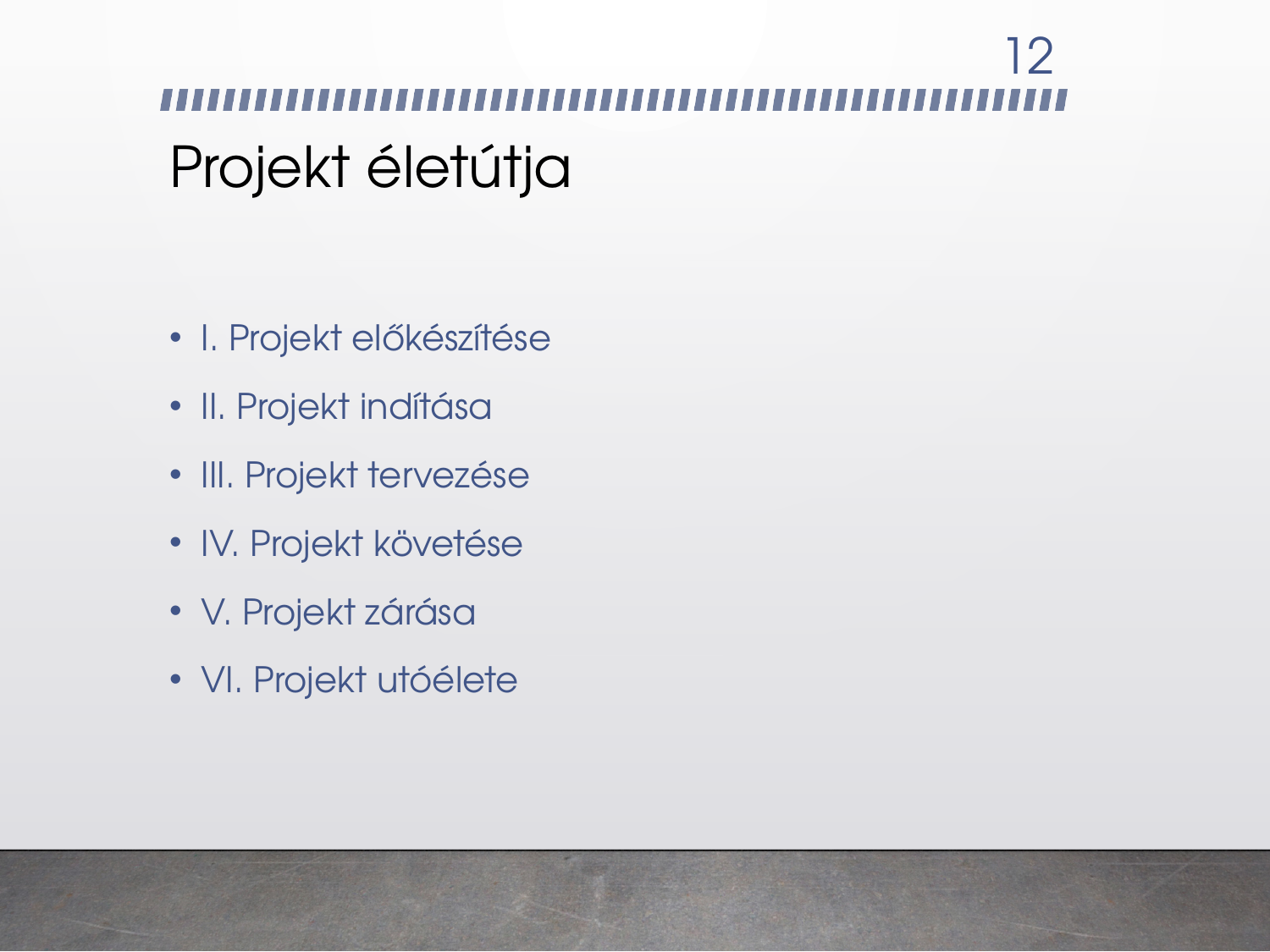

12
# Projekt életútja
I. Projekt előkészítése
II. Projekt indítása
III. Projekt tervezése
IV. Projekt követése
V. Projekt zárása
VI. Projekt utóélete